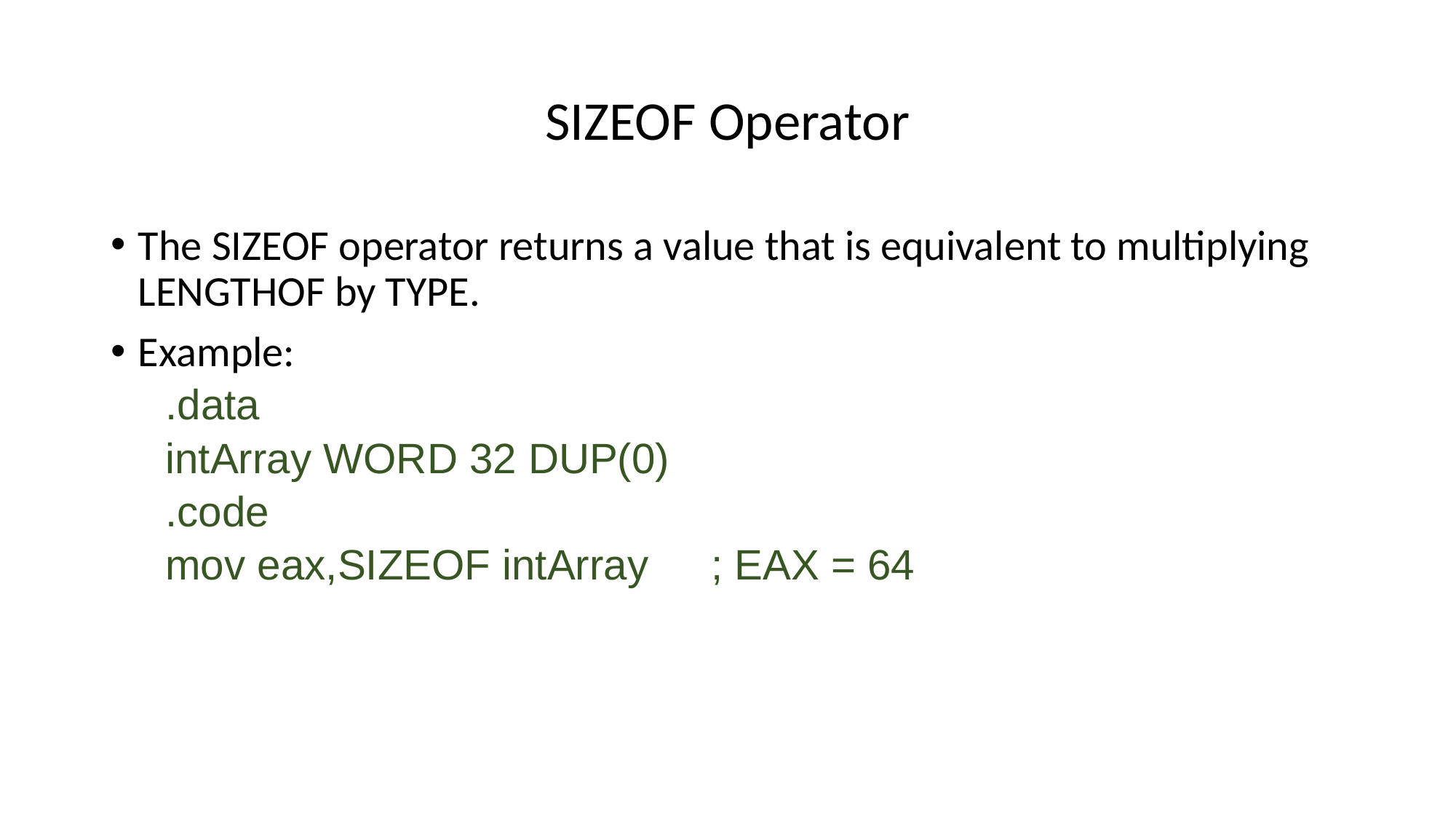

# SIZEOF Operator
The SIZEOF operator returns a value that is equivalent to multiplying LENGTHOF by TYPE.
Example:
.data
intArray WORD 32 DUP(0)
.code
mov eax,SIZEOF intArray 	; EAX = 64